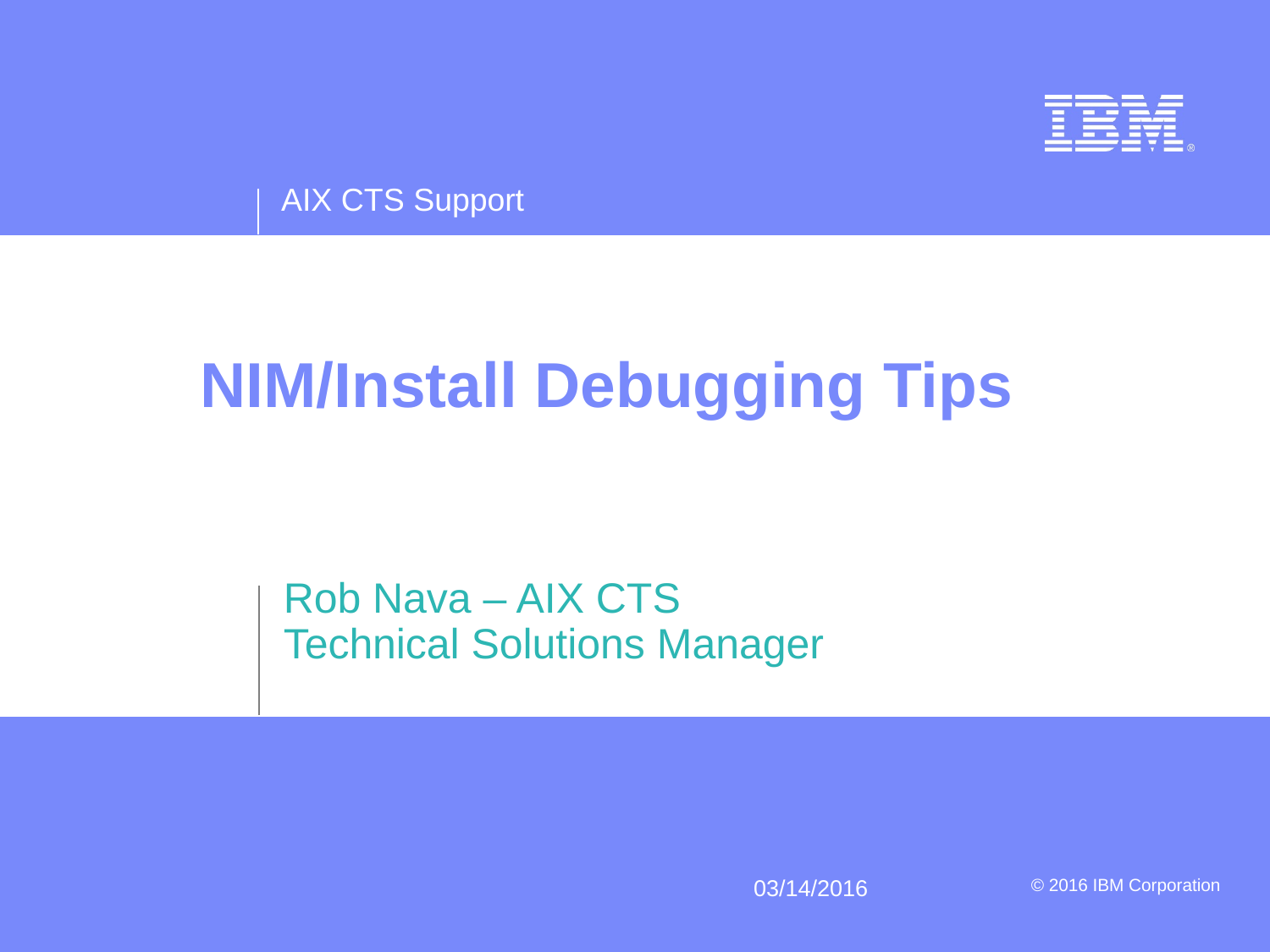

# NIM/Install Debugging Tips
Rob Nava – AIX CTS
Technical Solutions Manager
03/14/2016